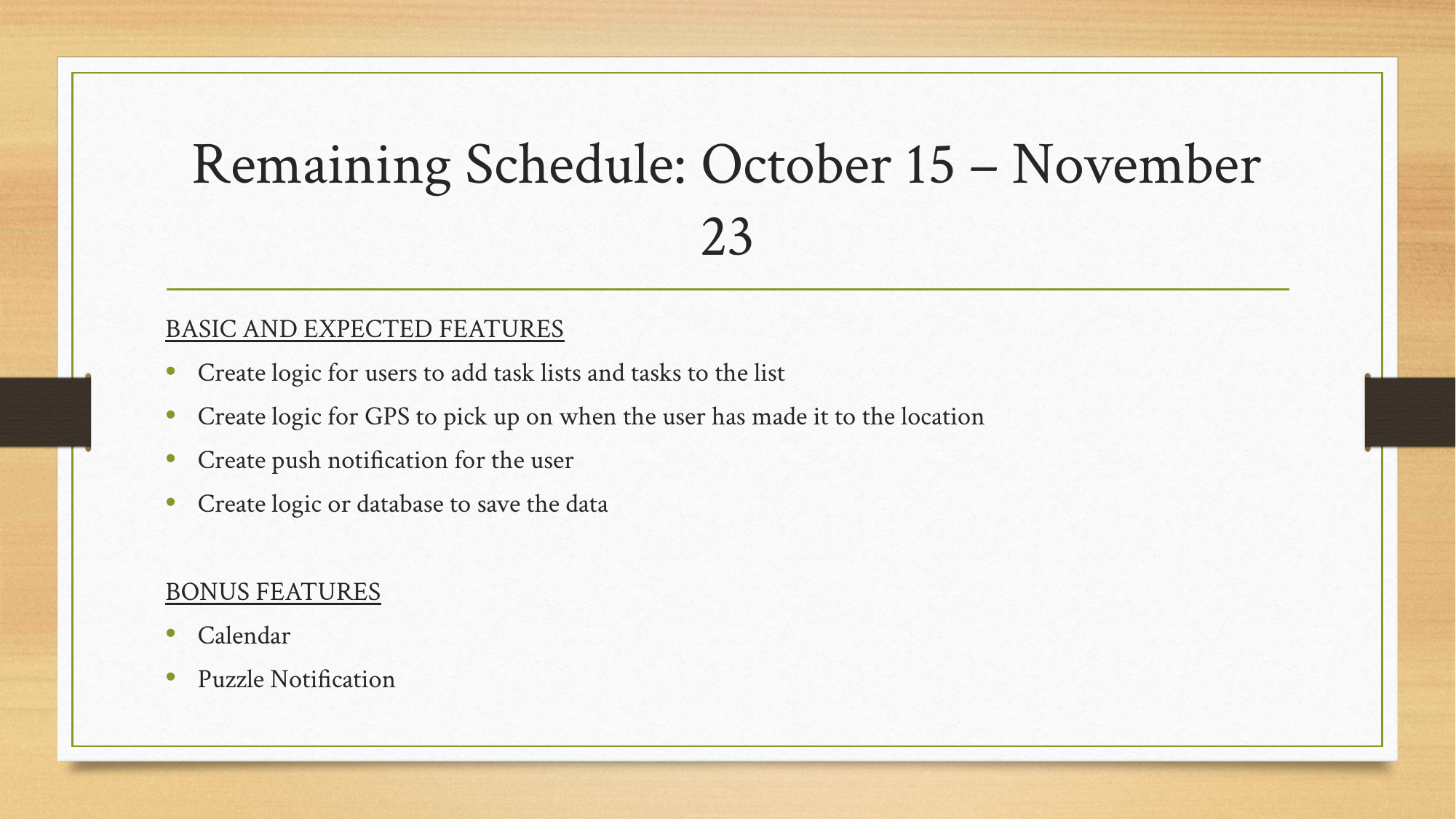

# Remaining Schedule: October 15 – November 23
BASIC AND EXPECTED FEATURES
Create logic for users to add task lists and tasks to the list
Create logic for GPS to pick up on when the user has made it to the location
Create push notification for the user
Create logic or database to save the data

BONUS FEATURES
Calendar
Puzzle Notification